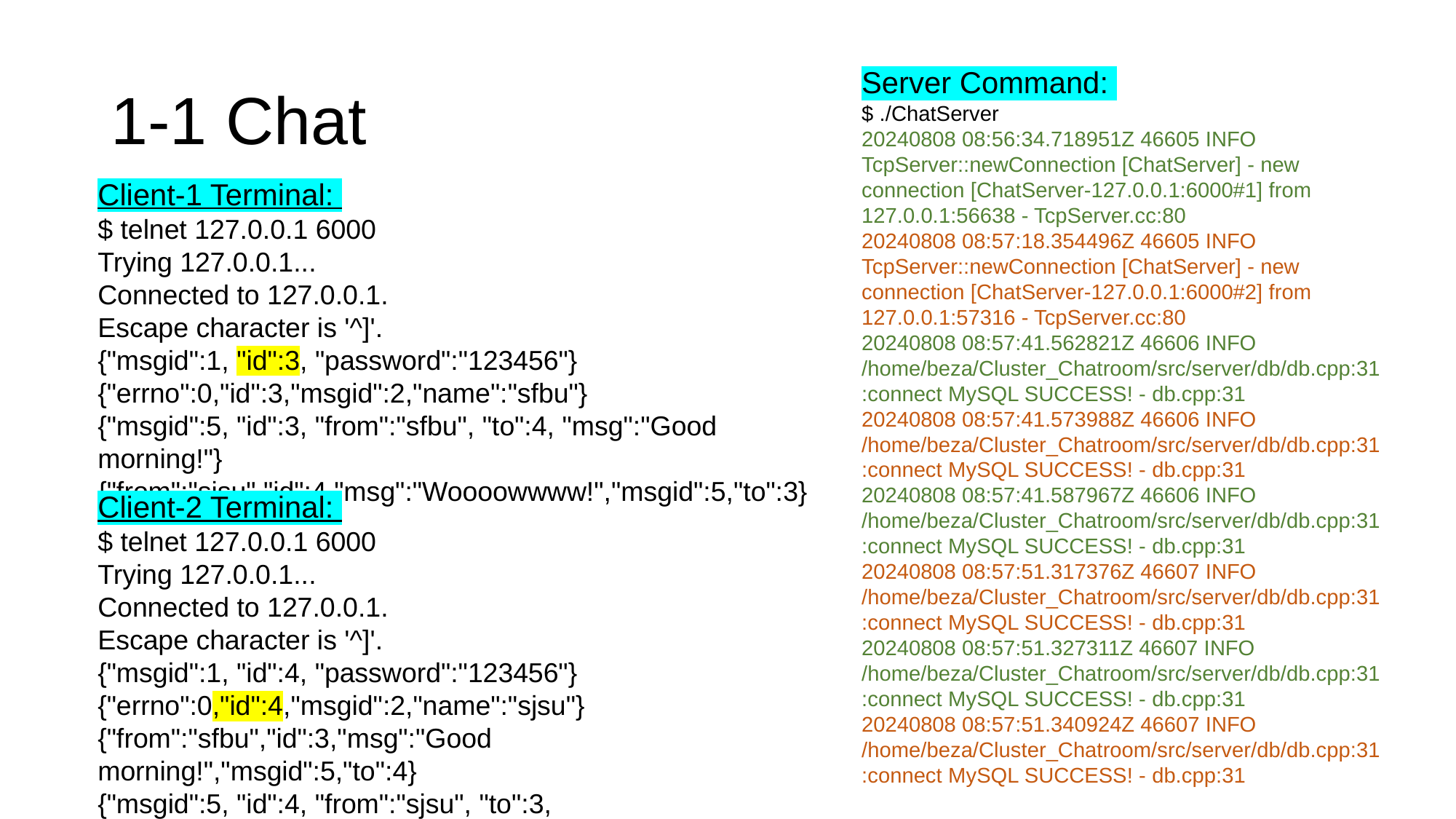

# 1-1 Chat
Server Command:
$ ./ChatServer
20240808 08:56:34.718951Z 46605 INFO  TcpServer::newConnection [ChatServer] - new connection [ChatServer-127.0.0.1:6000#1] from 127.0.0.1:56638 - TcpServer.cc:80
20240808 08:57:18.354496Z 46605 INFO  TcpServer::newConnection [ChatServer] - new connection [ChatServer-127.0.0.1:6000#2] from 127.0.0.1:57316 - TcpServer.cc:80
20240808 08:57:41.562821Z 46606 INFO  /home/beza/Cluster_Chatroom/src/server/db/db.cpp:31:connect MySQL SUCCESS! - db.cpp:31
20240808 08:57:41.573988Z 46606 INFO  /home/beza/Cluster_Chatroom/src/server/db/db.cpp:31:connect MySQL SUCCESS! - db.cpp:31
20240808 08:57:41.587967Z 46606 INFO  /home/beza/Cluster_Chatroom/src/server/db/db.cpp:31:connect MySQL SUCCESS! - db.cpp:31
20240808 08:57:51.317376Z 46607 INFO  /home/beza/Cluster_Chatroom/src/server/db/db.cpp:31:connect MySQL SUCCESS! - db.cpp:31
20240808 08:57:51.327311Z 46607 INFO  /home/beza/Cluster_Chatroom/src/server/db/db.cpp:31:connect MySQL SUCCESS! - db.cpp:31
20240808 08:57:51.340924Z 46607 INFO  /home/beza/Cluster_Chatroom/src/server/db/db.cpp:31:connect MySQL SUCCESS! - db.cpp:31
Client-1 Terminal:
$ telnet 127.0.0.1 6000
Trying 127.0.0.1...
Connected to 127.0.0.1.
Escape character is '^]'.
{"msgid":1, "id":3, "password":"123456"}
{"errno":0,"id":3,"msgid":2,"name":"sfbu"}
{"msgid":5, "id":3, "from":"sfbu", "to":4, "msg":"Good morning!"}
{"from":"sjsu","id":4,"msg":"Woooowwww!","msgid":5,"to":3}
Client-2 Terminal:
$ telnet 127.0.0.1 6000
Trying 127.0.0.1...
Connected to 127.0.0.1.
Escape character is '^]'.
{"msgid":1, "id":4, "password":"123456"}
{"errno":0,"id":4,"msgid":2,"name":"sjsu"}
{"from":"sfbu","id":3,"msg":"Good morning!","msgid":5,"to":4}
{"msgid":5, "id":4, "from":"sjsu", "to":3, "msg":"Woooowwww!"}